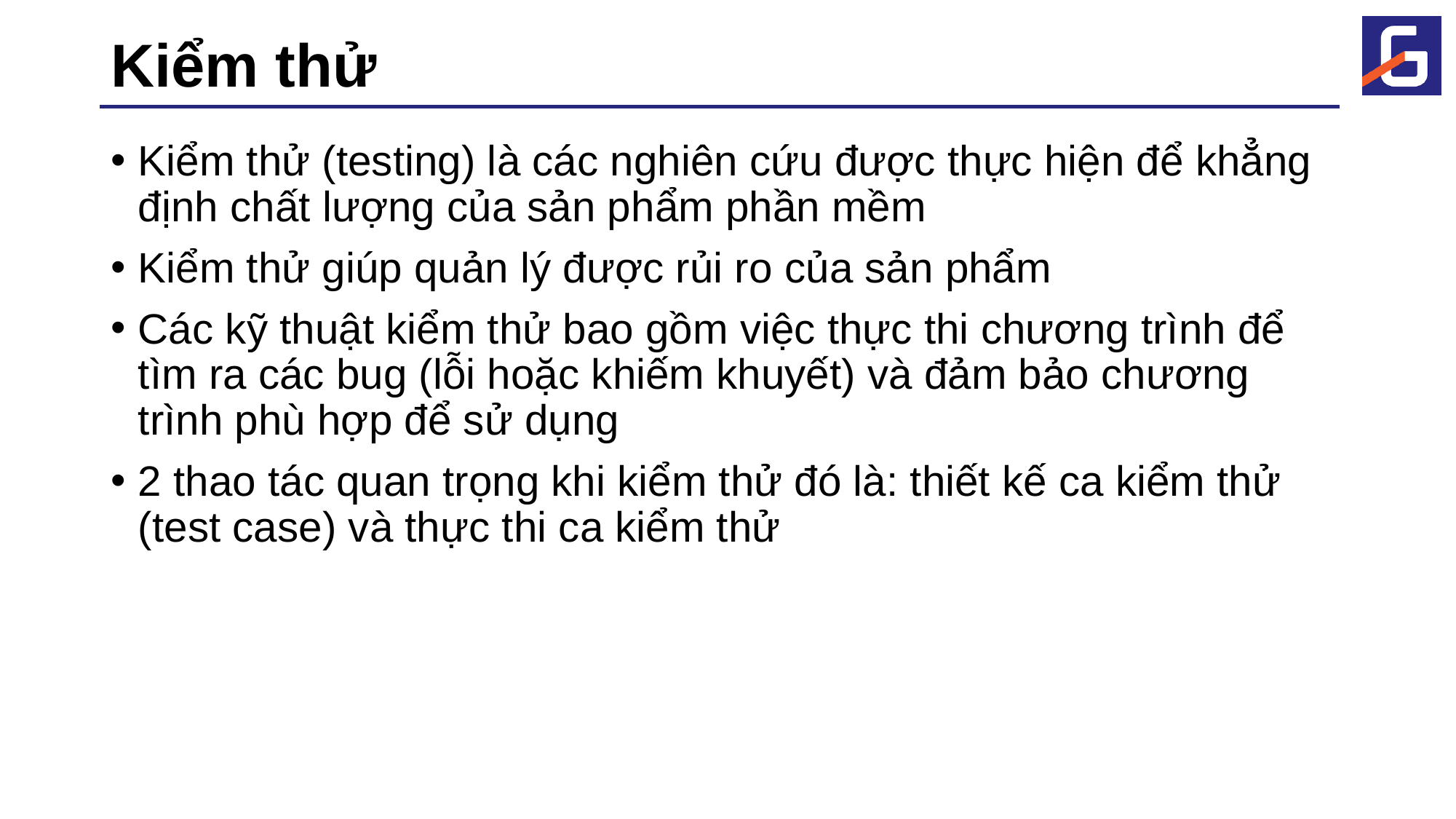

# Kiểm thử
Kiểm thử (testing) là các nghiên cứu được thực hiện để khẳng định chất lượng của sản phẩm phần mềm
Kiểm thử giúp quản lý được rủi ro của sản phẩm
Các kỹ thuật kiểm thử bao gồm việc thực thi chương trình để tìm ra các bug (lỗi hoặc khiếm khuyết) và đảm bảo chương trình phù hợp để sử dụng
2 thao tác quan trọng khi kiểm thử đó là: thiết kế ca kiểm thử (test case) và thực thi ca kiểm thử